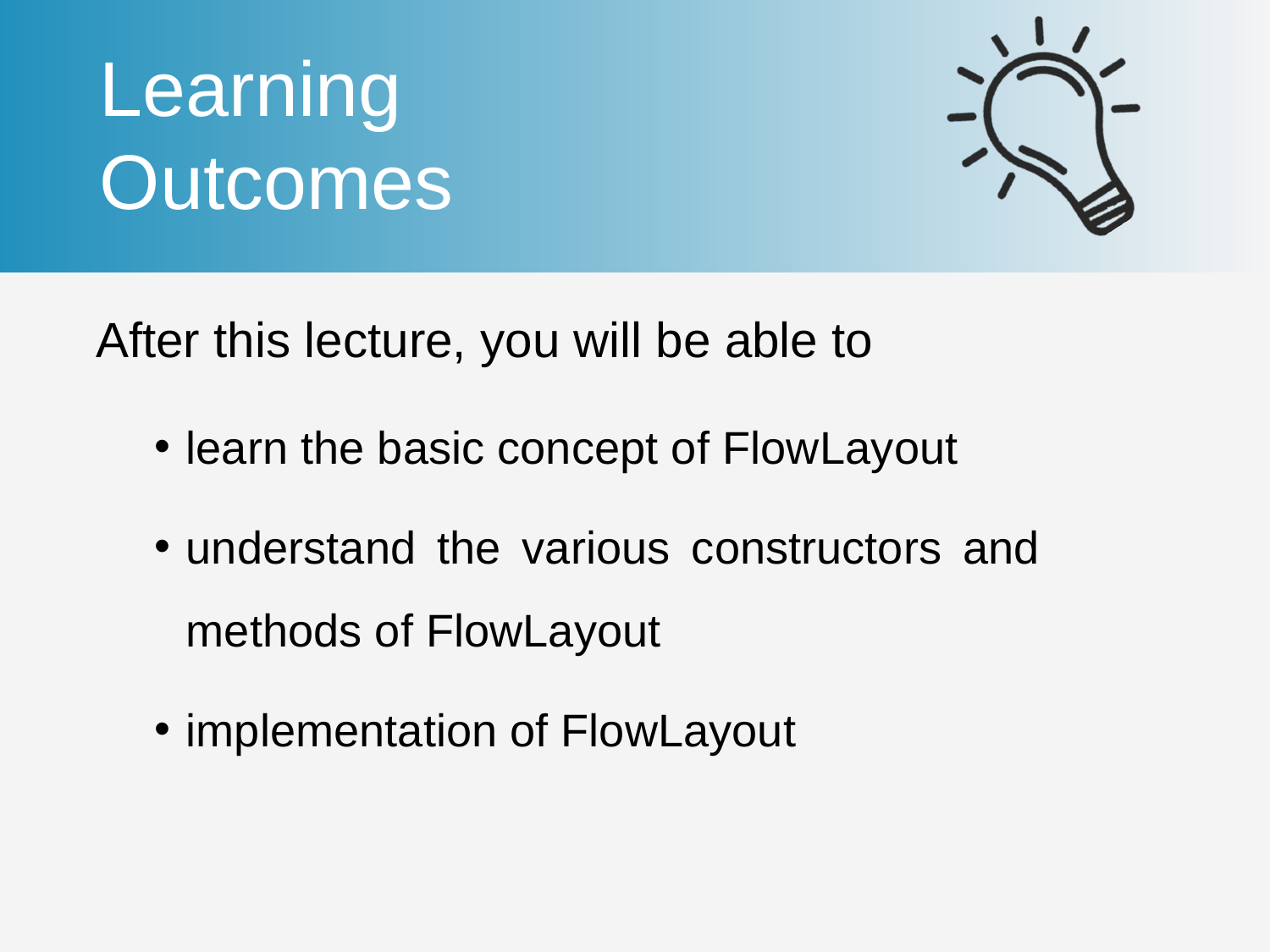

learn the basic concept of FlowLayout
understand the various constructors and methods of FlowLayout
implementation of FlowLayout